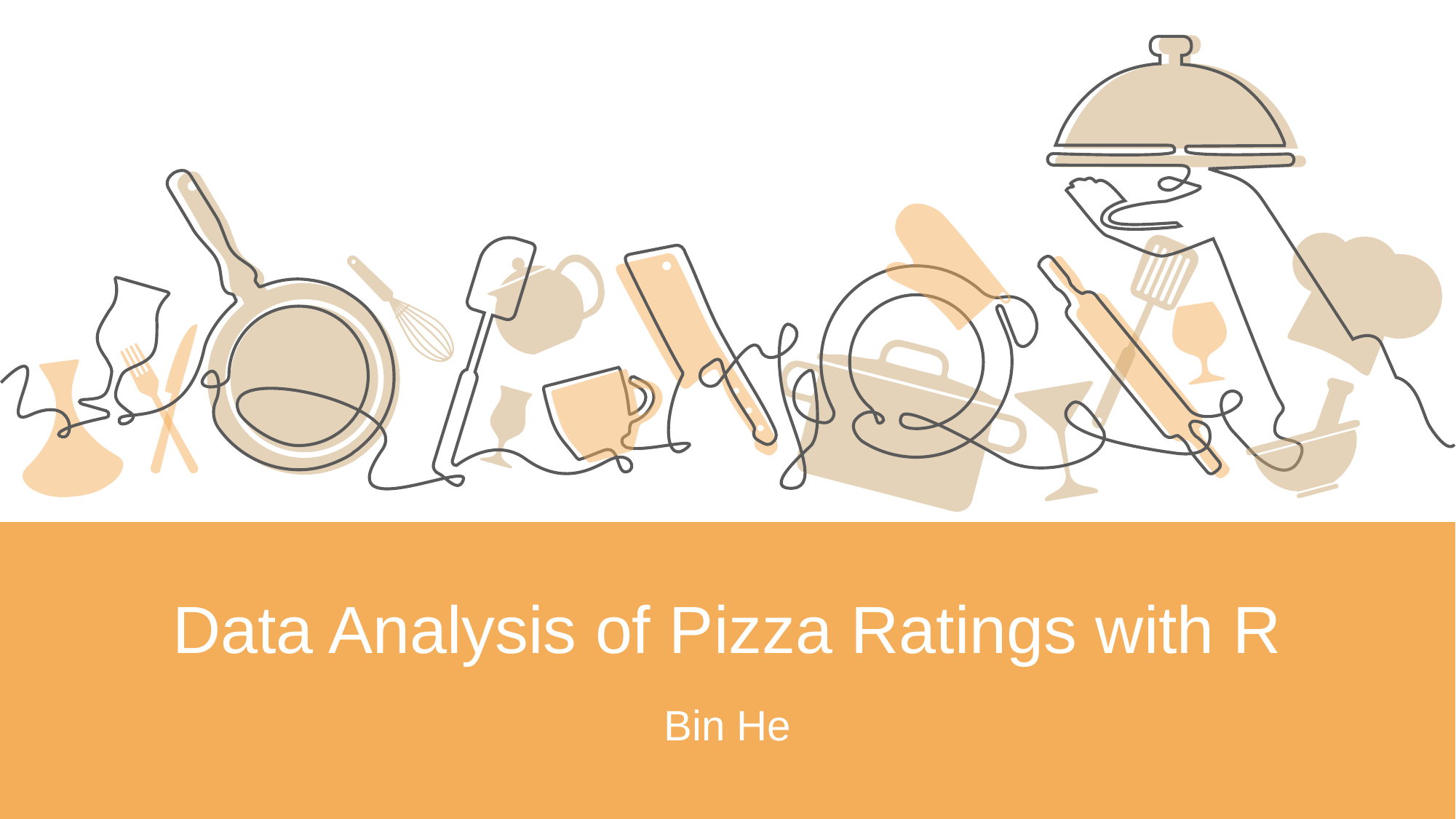

Data Analysis of Pizza Ratings with R
Bin He